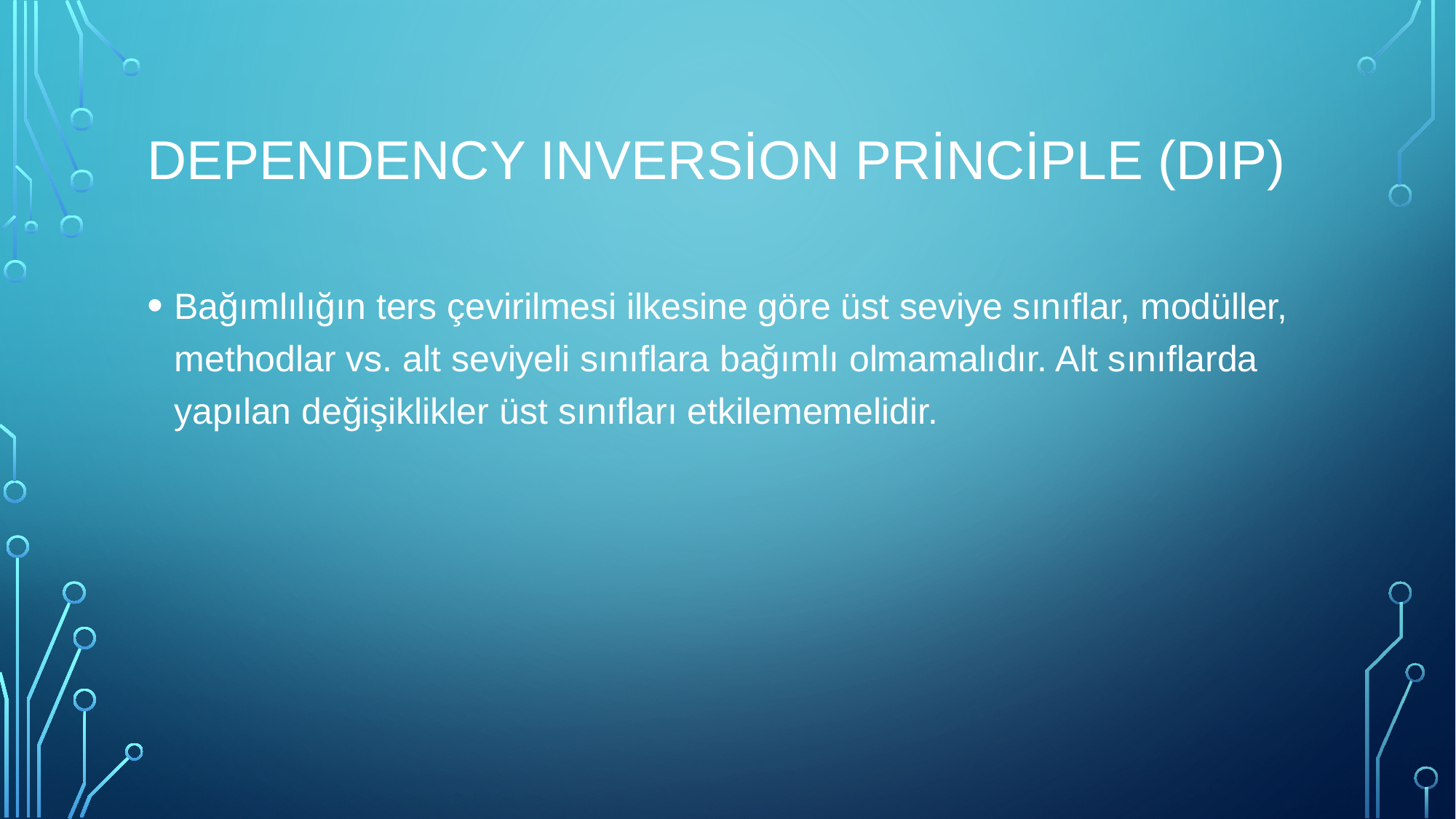

# Dependency Inversion Principle (DIP)
Bağımlılığın ters çevirilmesi ilkesine göre üst seviye sınıflar, modüller, methodlar vs. alt seviyeli sınıflara bağımlı olmamalıdır. Alt sınıflarda yapılan değişiklikler üst sınıfları etkilememelidir.